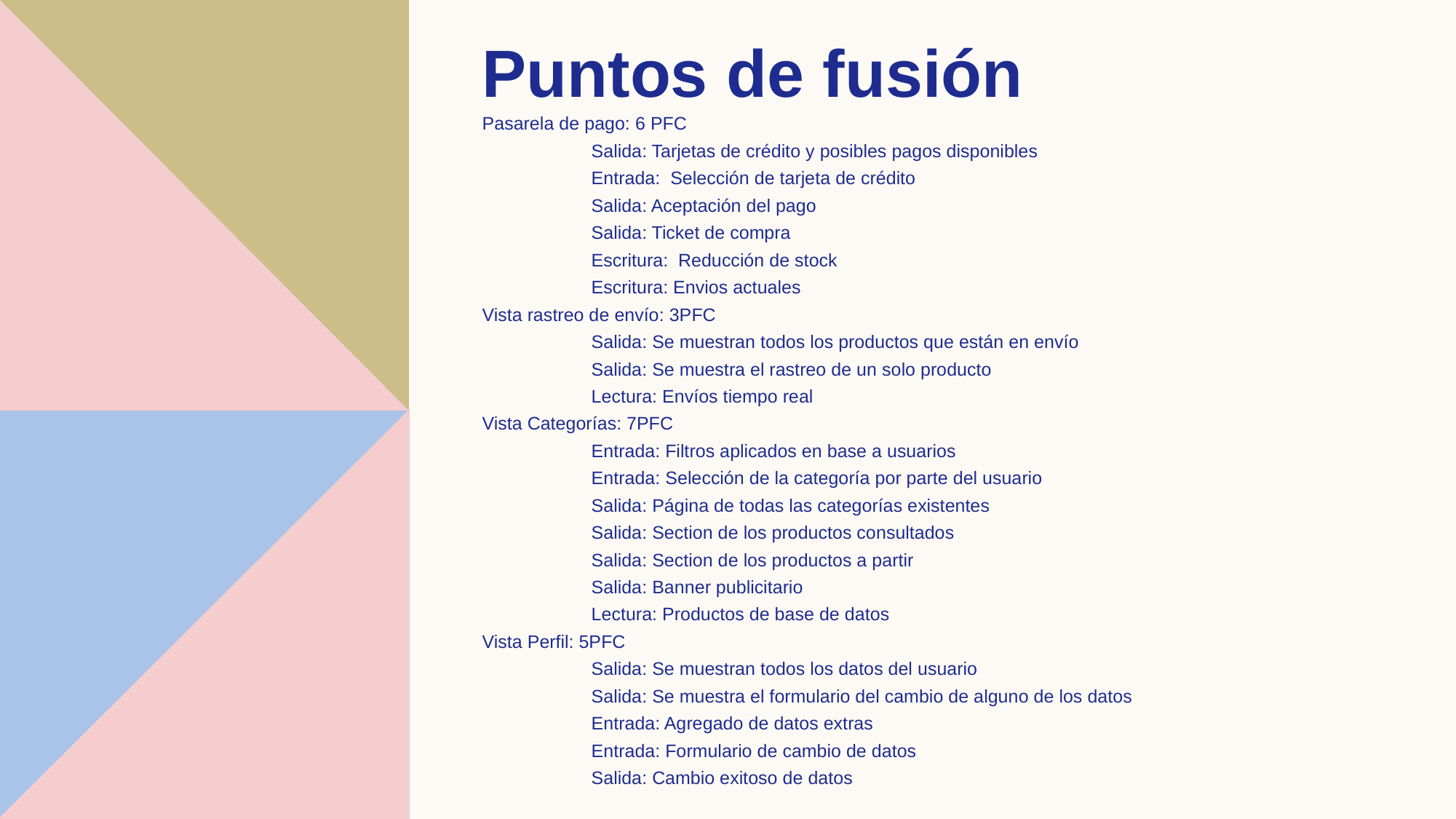

# Puntos de fusión
Pasarela de pago: 6 PFC
	Salida: Tarjetas de crédito y posibles pagos disponibles
	Entrada:  Selección de tarjeta de crédito
	Salida: Aceptación del pago
	Salida: Ticket de compra
	Escritura:  Reducción de stock
	Escritura: Envios actuales
Vista rastreo de envío: 3PFC
	Salida: Se muestran todos los productos que están en envío
	Salida: Se muestra el rastreo de un solo producto
	Lectura: Envíos tiempo real
Vista Categorías: 7PFC
	Entrada: Filtros aplicados en base a usuarios
	Entrada: Selección de la categoría por parte del usuario
	Salida: Página de todas las categorías existentes
	Salida: Section de los productos consultados
	Salida: Section de los productos a partir
	Salida: Banner publicitario
	Lectura: Productos de base de datos
Vista Perfil: 5PFC
	Salida: Se muestran todos los datos del usuario
	Salida: Se muestra el formulario del cambio de alguno de los datos
	Entrada: Agregado de datos extras
	Entrada: Formulario de cambio de datos
	Salida: Cambio exitoso de datos